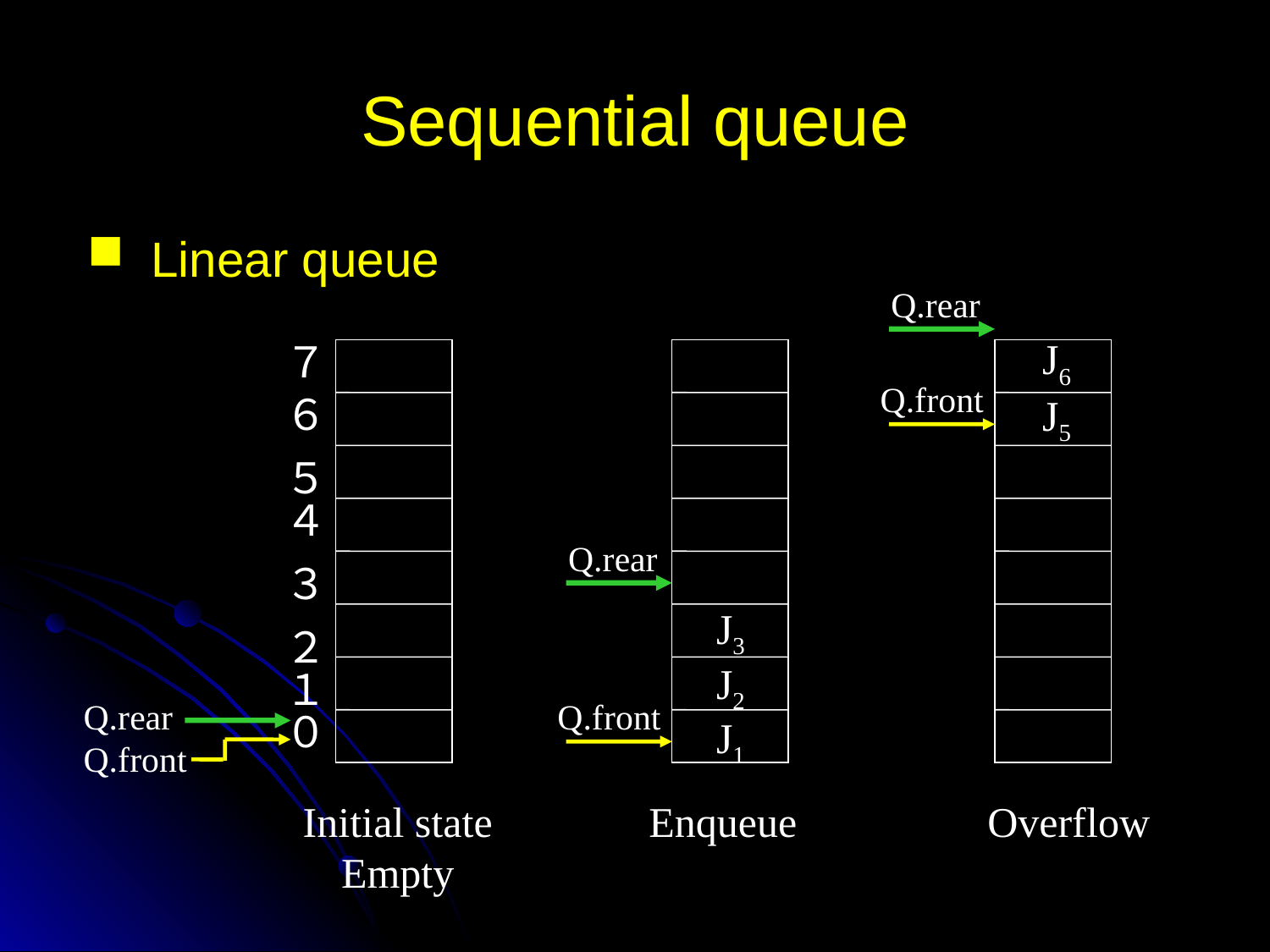

# Sequential queue
Linear queue
Q.rear
J6
７

Q.front
６
J5

５
４
Q.rear
３

J3
２
J2
１
Q.rear
Q.front
Q.front
０
J1

Initial state
Empty
Enqueue
Overflow